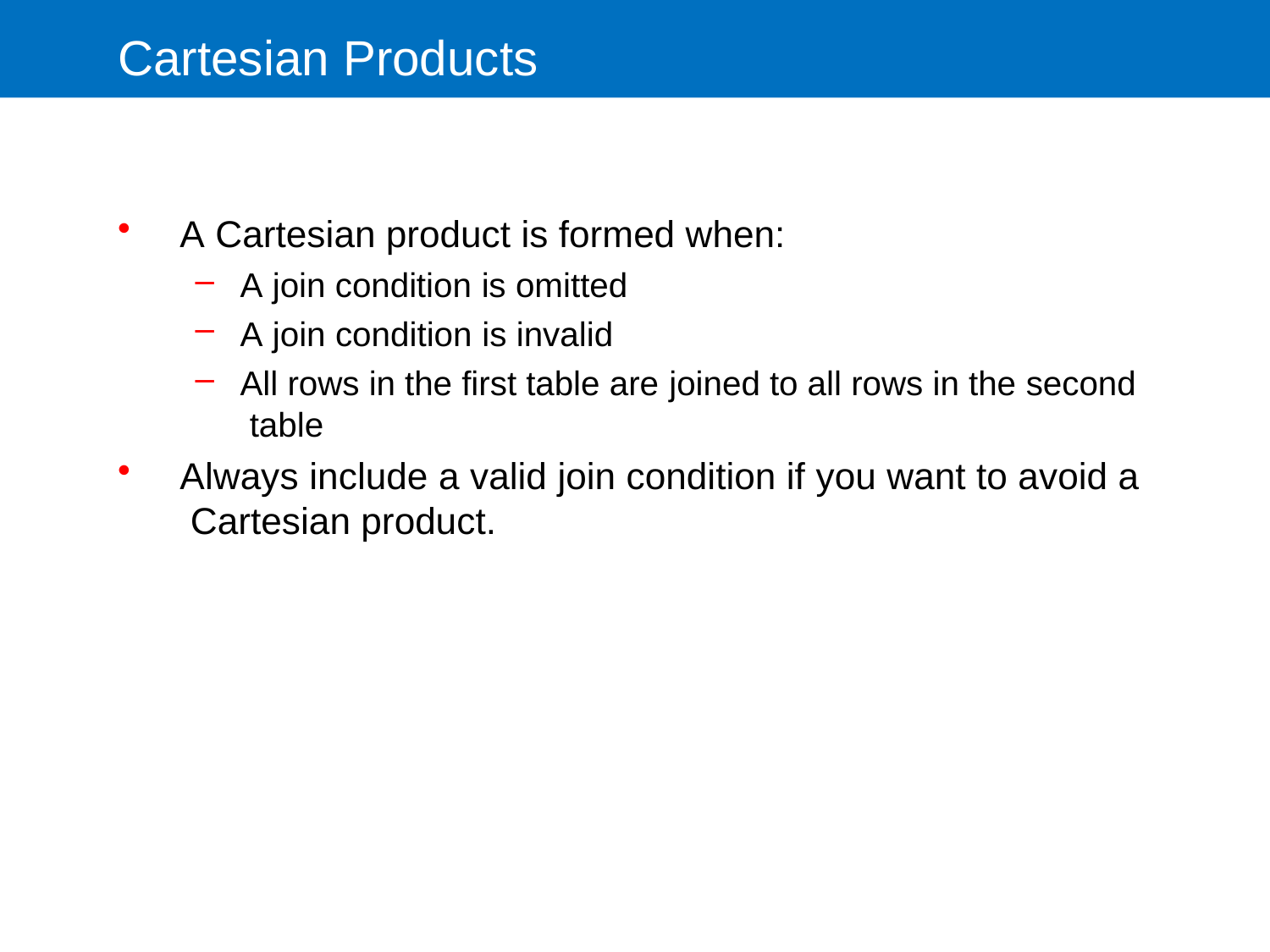

# Cartesian Products
A Cartesian product is formed when:
A join condition is omitted
A join condition is invalid
All rows in the first table are joined to all rows in the second  table
Always include a valid join condition if you want to avoid a  Cartesian product.